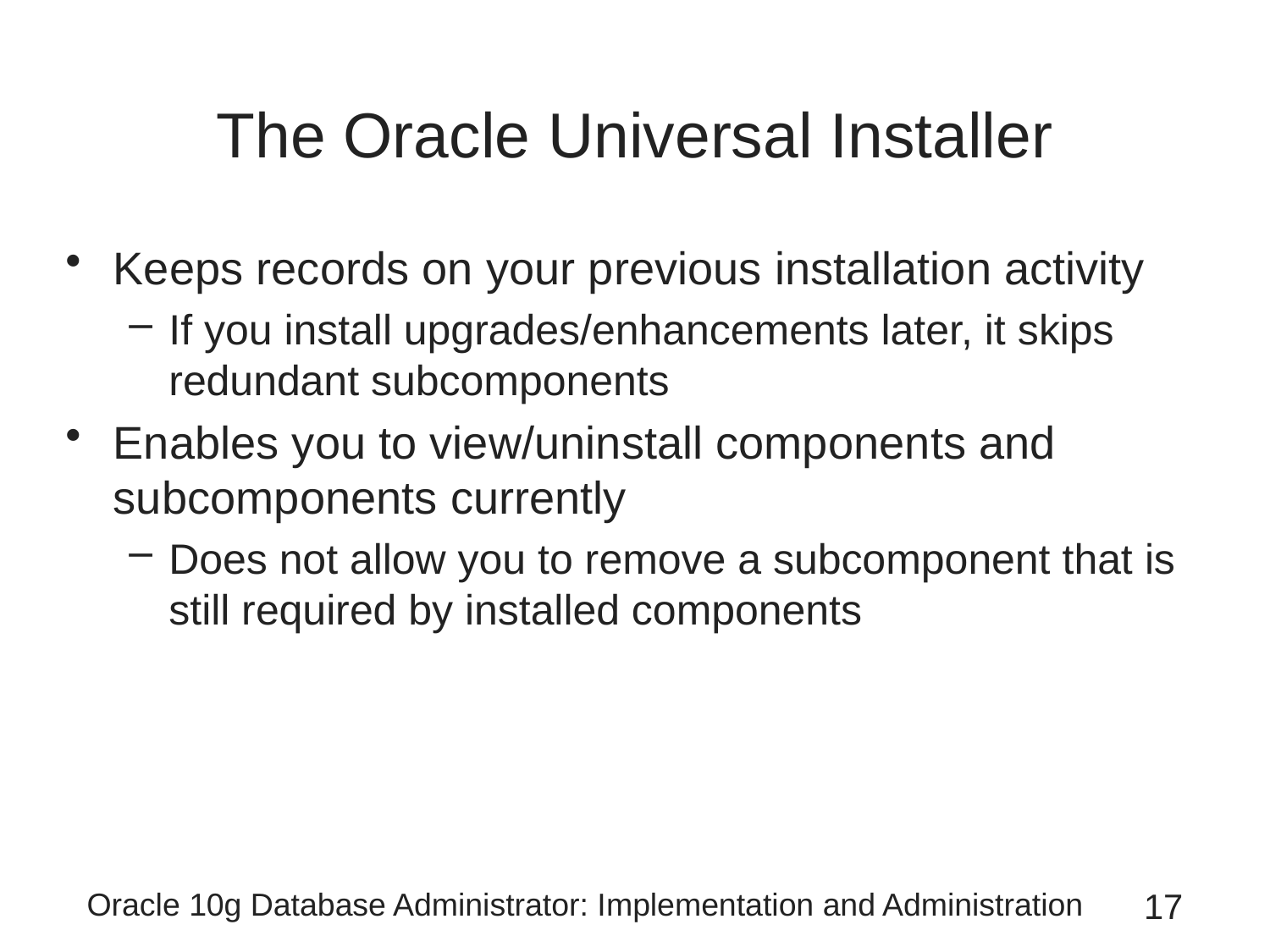

# The Oracle Universal Installer
Keeps records on your previous installation activity
If you install upgrades/enhancements later, it skips redundant subcomponents
Enables you to view/uninstall components and subcomponents currently
Does not allow you to remove a subcomponent that is still required by installed components
Oracle 10g Database Administrator: Implementation and Administration
17